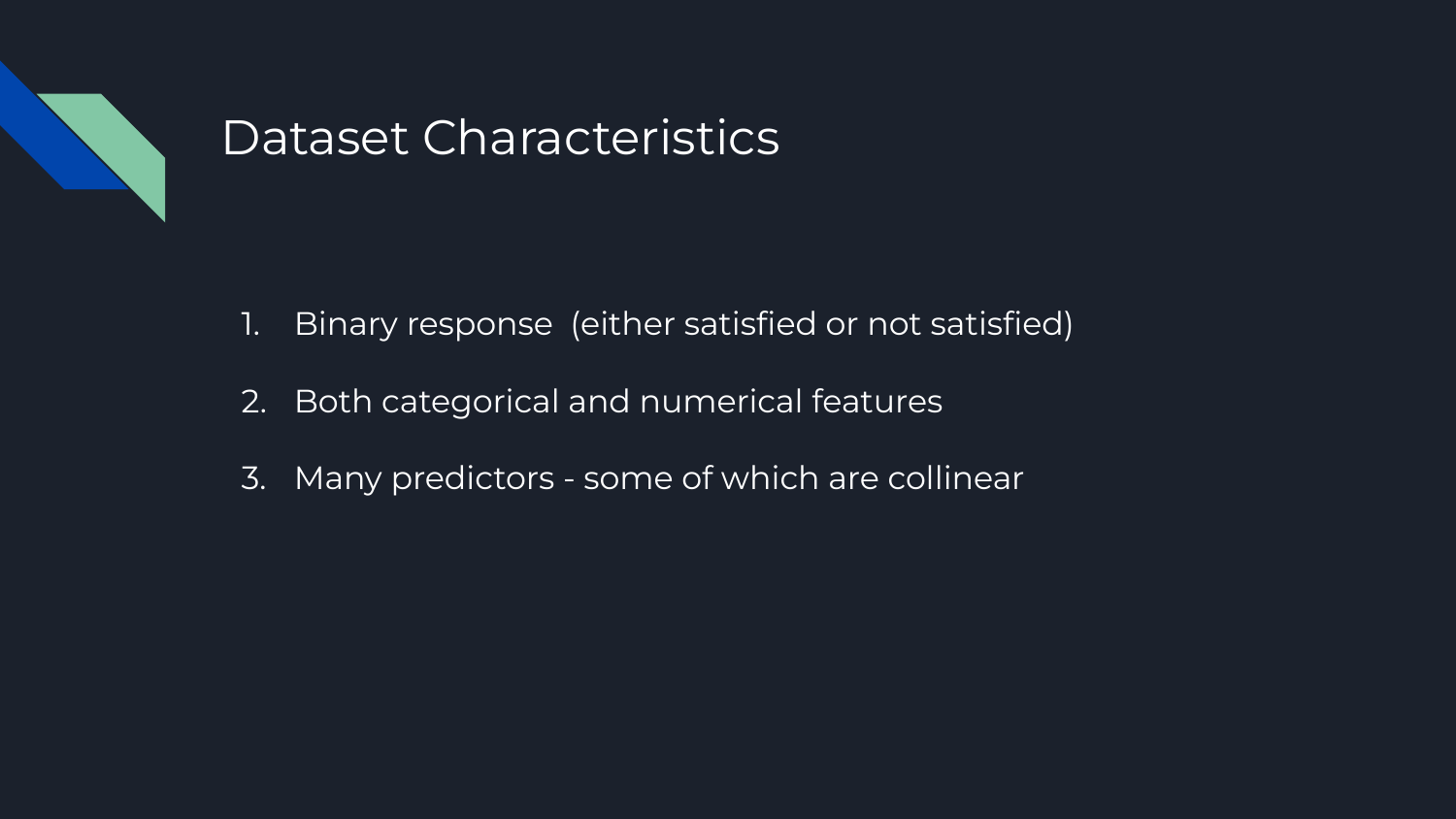

# Dataset Characteristics
Binary response  (either satisfied or not satisfied)
Both categorical and numerical features
Many predictors - some of which are collinear